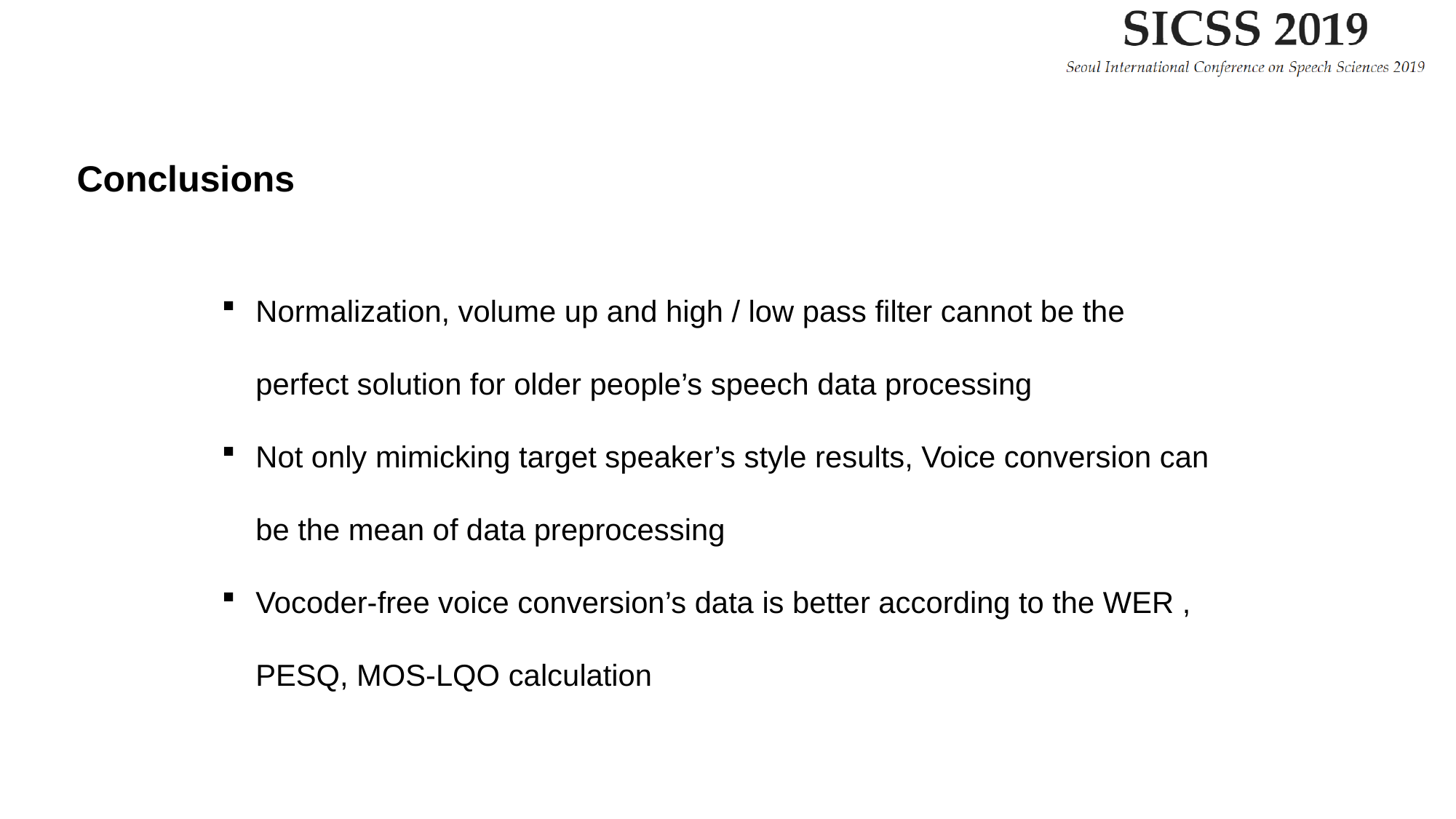

Conclusions
Normalization, volume up and high / low pass filter cannot be the perfect solution for older people’s speech data processing
Not only mimicking target speaker’s style results, Voice conversion can be the mean of data preprocessing
Vocoder-free voice conversion’s data is better according to the WER , PESQ, MOS-LQO calculation